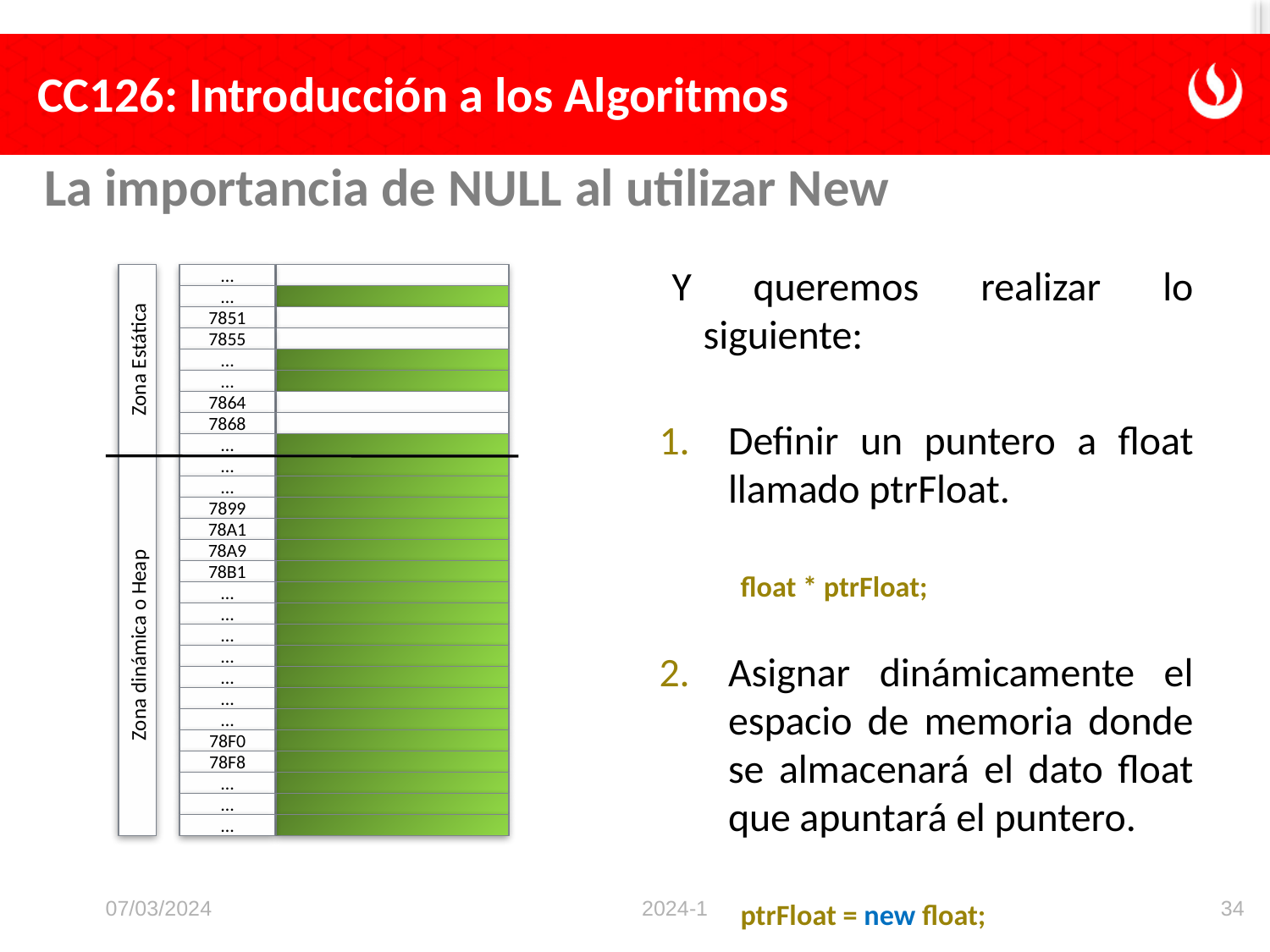

La importancia de NULL al utilizar New
Y queremos realizar lo siguiente:

Definir un puntero a float llamado ptrFloat.

float * ptrFloat;

Asignar dinámicamente el espacio de memoria donde se almacenará el dato float que apuntará el puntero.

ptrFloat = new float;
Zona Estática
…

…

7851

7855

…

…

7864

7868

…

Zona dinámica o Heap
…

…

7899

78A1

78A9

78B1

…

…

…

…

…

…

…

78F0

78F8

…

…

…

07/03/2024
2024-1
34